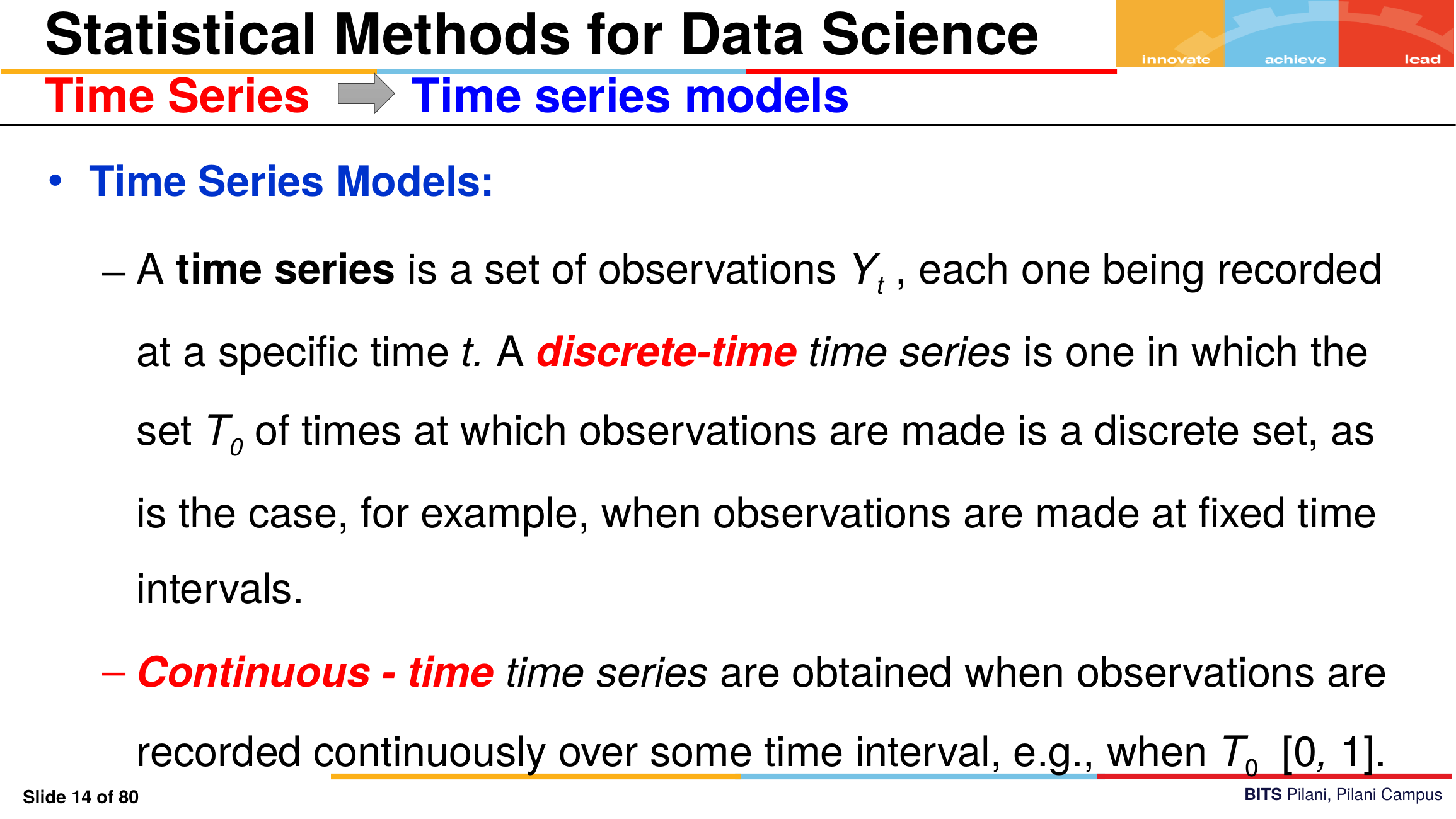

Statistical Methods for Data Science
Time Series
Time series models

Time Series Models:
A time series is a set of observations Yt , each one being recorded at a specific time t. A discrete-time time series is one in which the set T0 of times at which observations are made is a discrete set, as is the case, for example, when observations are made at fixed time intervals.
Continuous - time time series are obtained when observations are recorded continuously over some time interval, e.g., when T0  [0, 1].